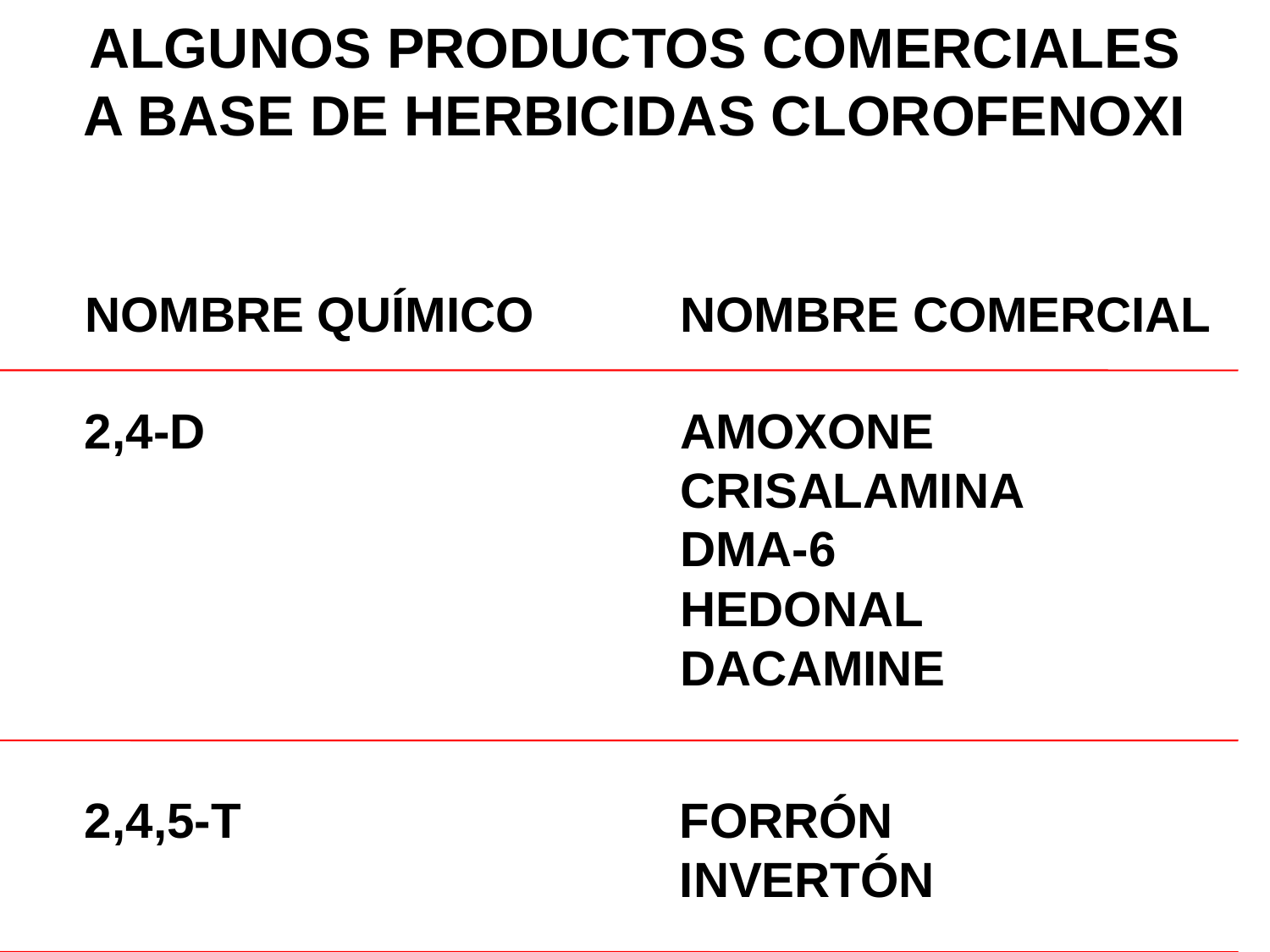

# ALGUNOS PRODUCTOS COMERCIALES A BASE DE HERBICIDAS CLOROFENOXI
NOMBRE QUÍMICO
NOMBRE COMERCIAL

2,4-D
AMOXONE
CRISALAMINA
DMA-6
HEDONAL
DACAMINE

2,4,5-T
FORRÓN
INVERTÓN